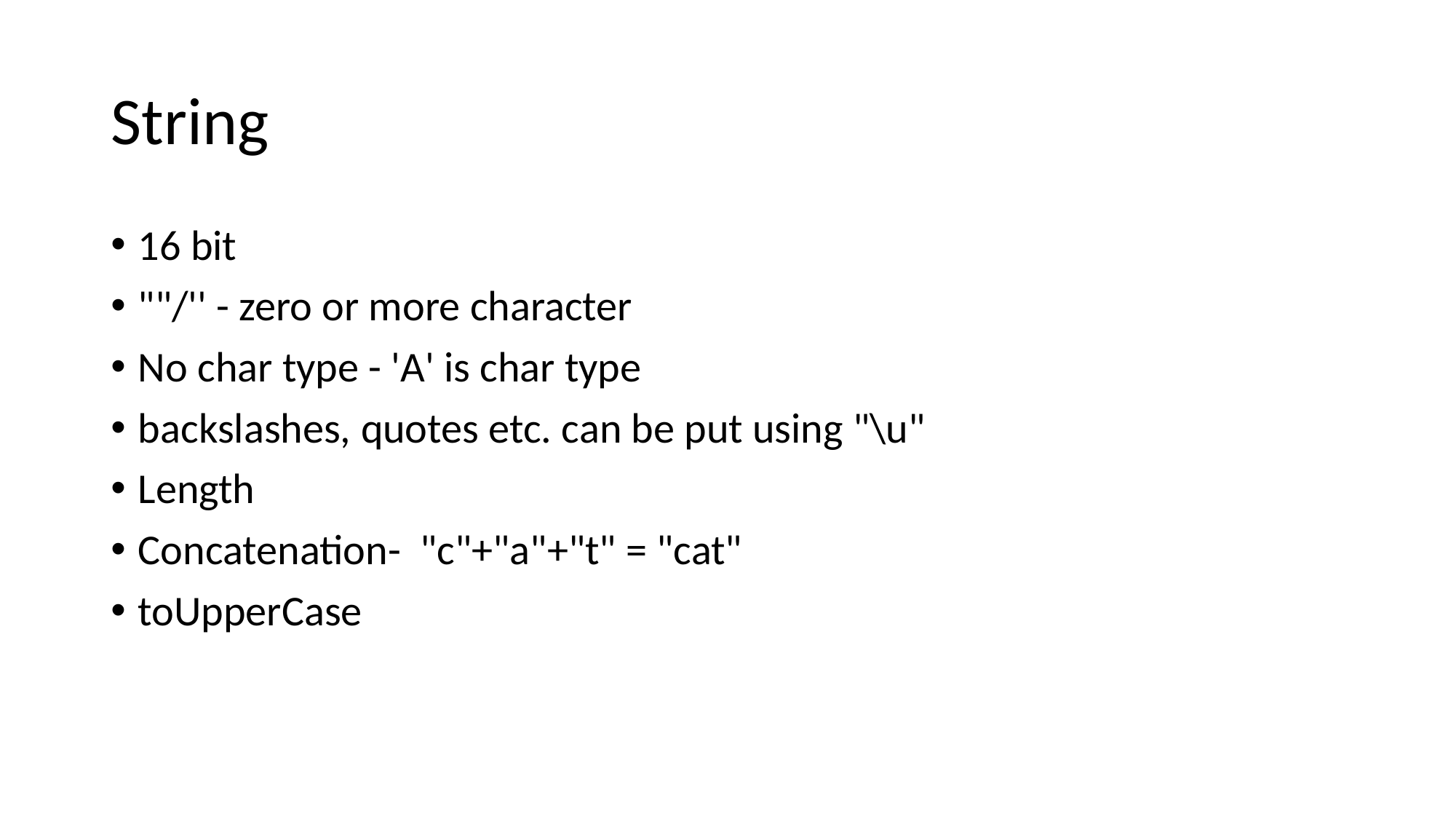

# String
16 bit
""/'' - zero or more character
No char type - 'A' is char type
backslashes, quotes etc. can be put using "\u"
Length
Concatenation-  "c"+"a"+"t" = "cat"
toUpperCase